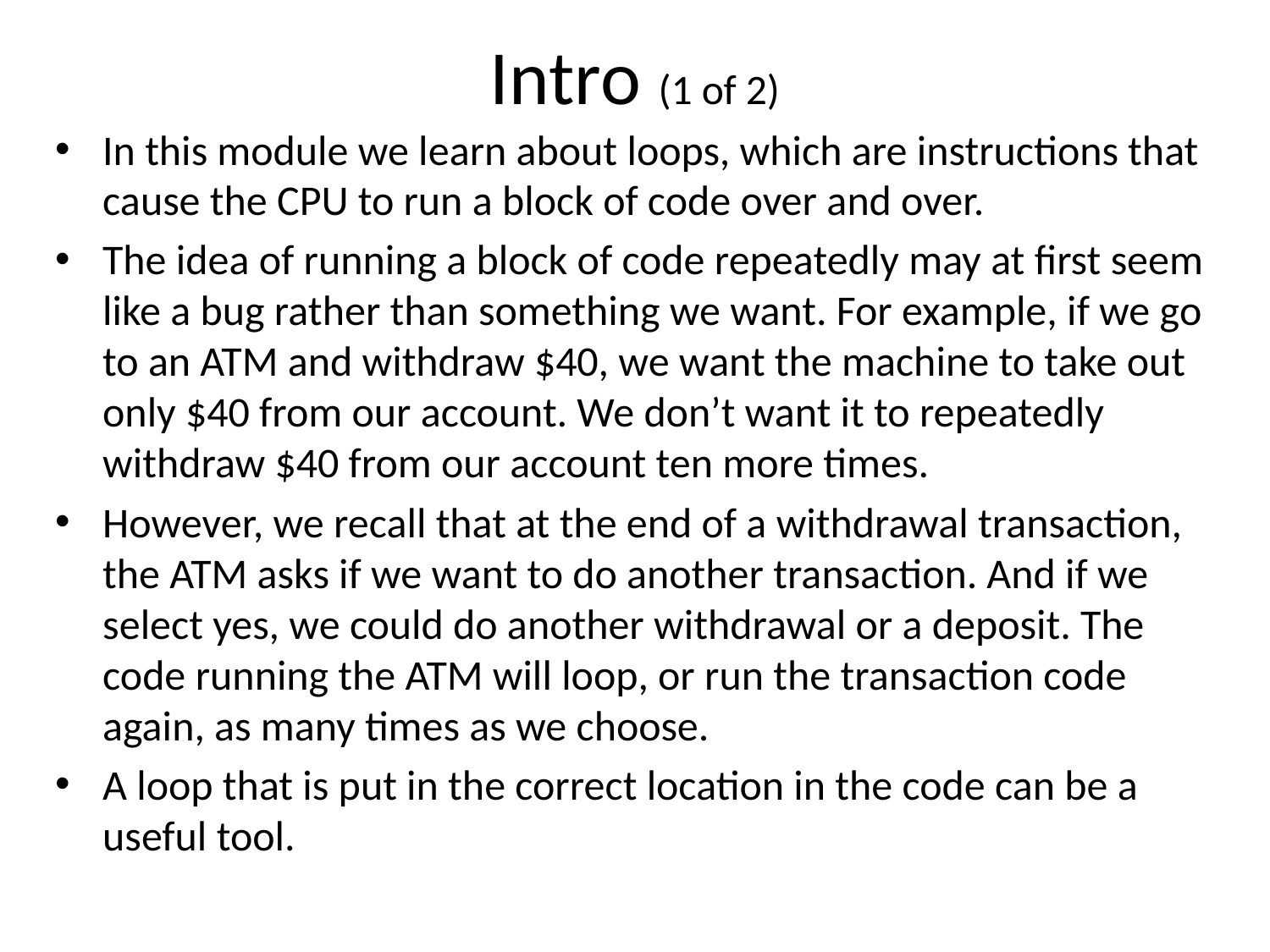

# Intro (1 of 2)
In this module we learn about loops, which are instructions that cause the CPU to run a block of code over and over.
The idea of running a block of code repeatedly may at first seem like a bug rather than something we want. For example, if we go to an ATM and withdraw $40, we want the machine to take out only $40 from our account. We don’t want it to repeatedly withdraw $40 from our account ten more times.
However, we recall that at the end of a withdrawal transaction, the ATM asks if we want to do another transaction. And if we select yes, we could do another withdrawal or a deposit. The code running the ATM will loop, or run the transaction code again, as many times as we choose.
A loop that is put in the correct location in the code can be a useful tool.